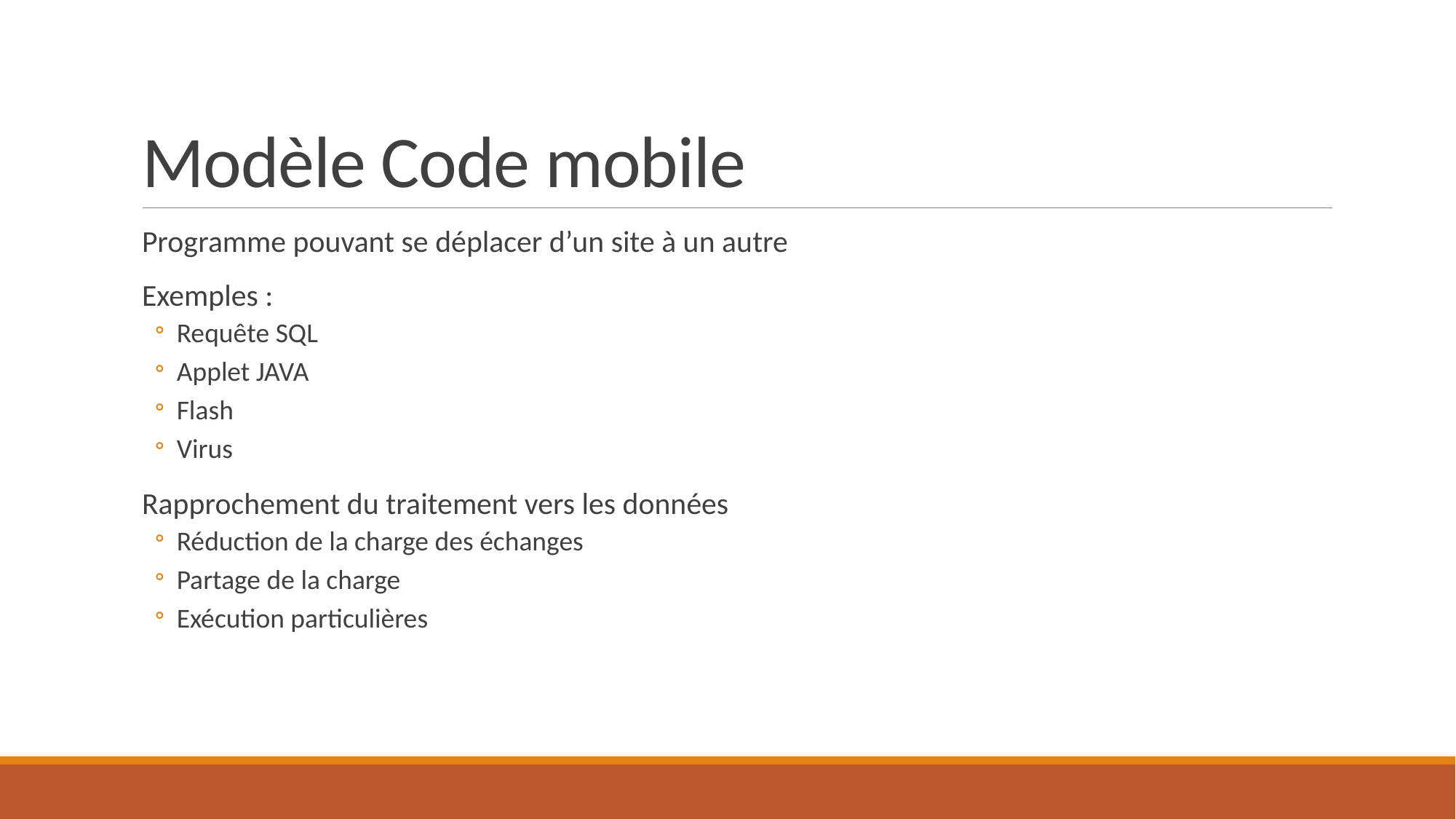

# Modèle Code mobile
Programme pouvant se déplacer d’un site à un autre
Exemples :
Requête SQL
Applet JAVA
Flash
Virus
Rapprochement du traitement vers les données
Réduction de la charge des échanges
Partage de la charge
Exécution particulières